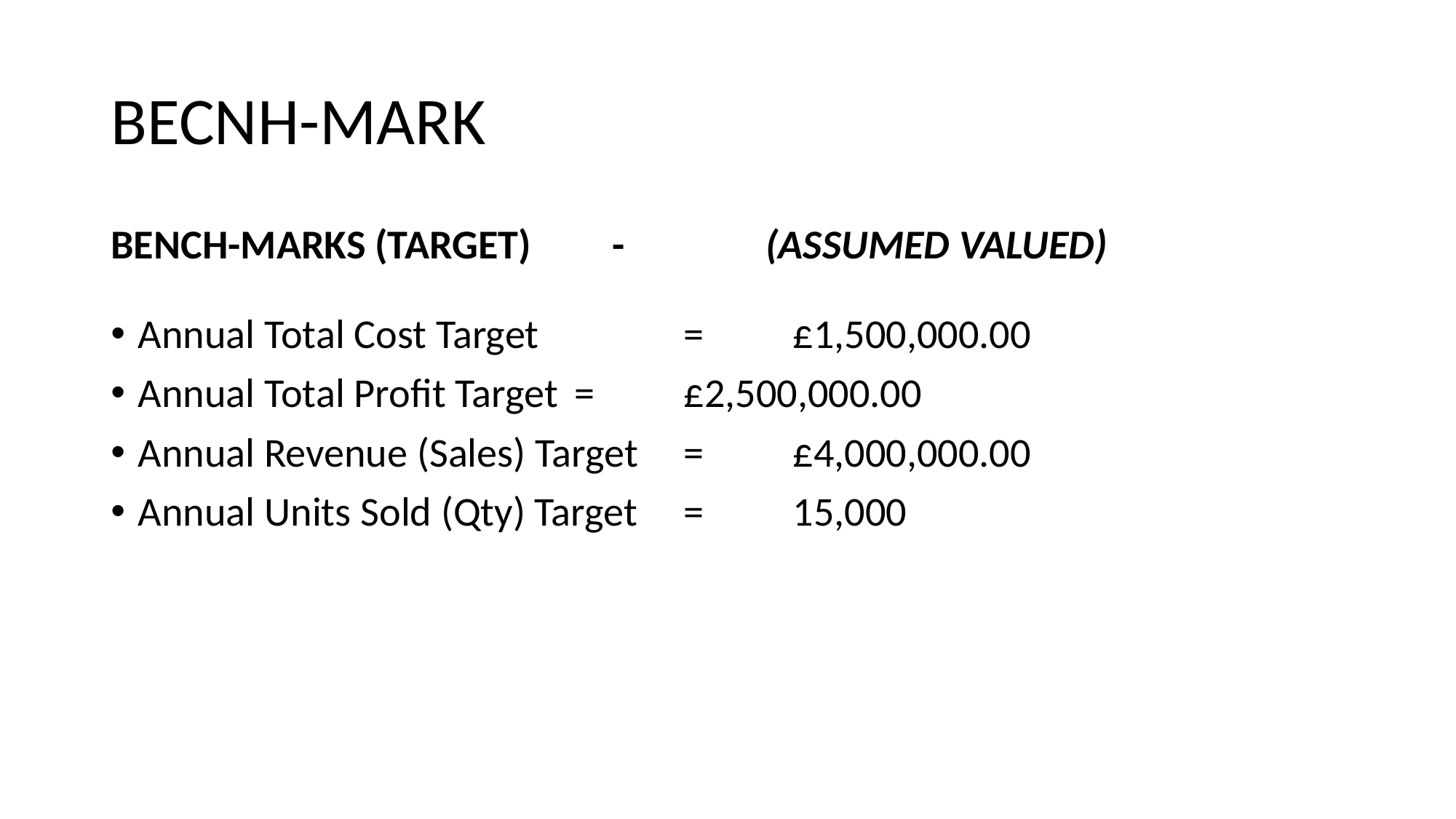

# BECNH-MARK
BENCH-MARKS (TARGET)	       -		(ASSUMED VALUED)

Annual Total Cost Target		=	£1,500,000.00
Annual Total Profit Target	=	£2,500,000.00
Annual Revenue (Sales) Target	=	£4,000,000.00
Annual Units Sold (Qty) Target	=	15,000